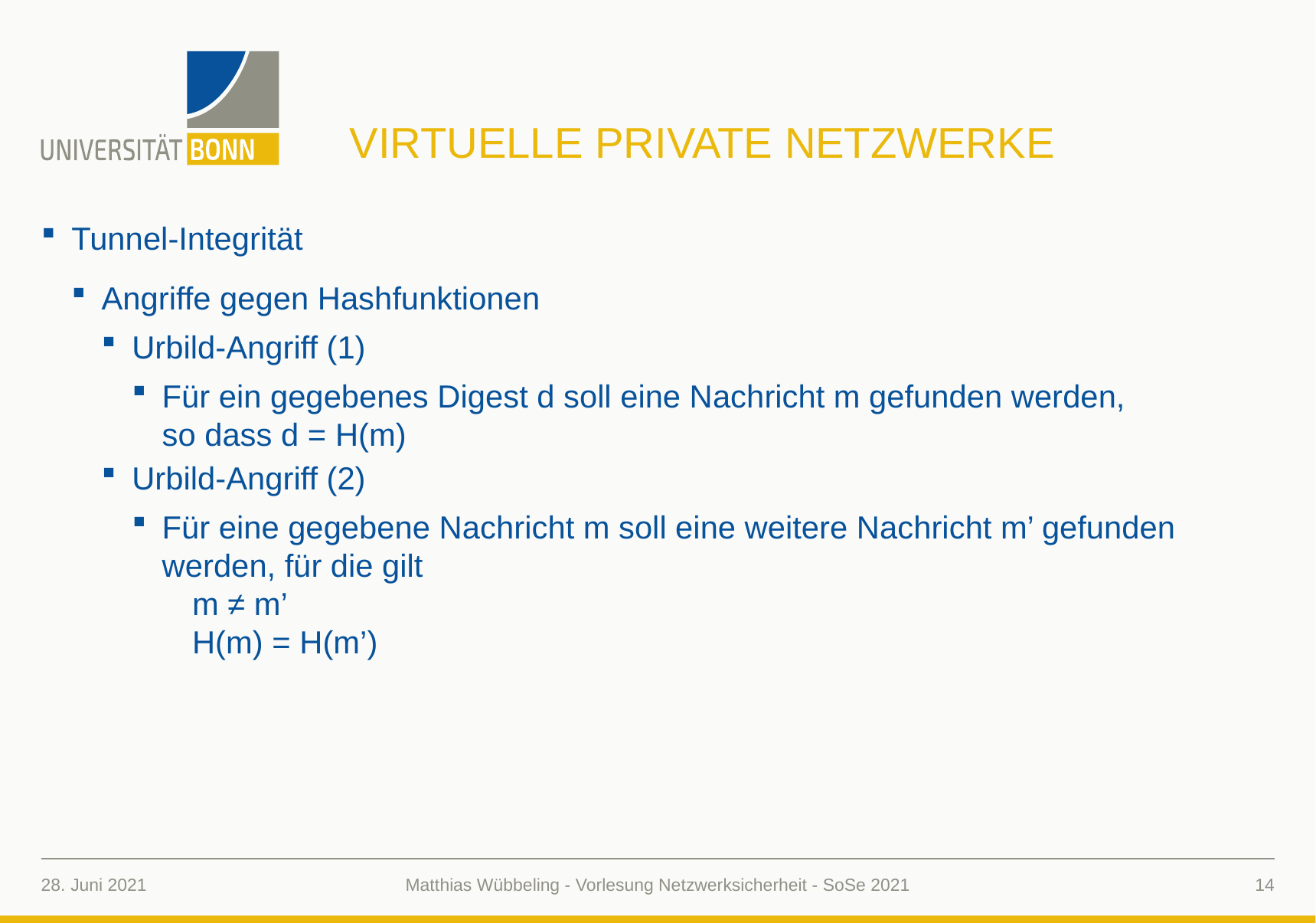

# Virtuelle Private Netzwerke
Tunnel-Integrität
Angriffe gegen Hashfunktionen
Urbild-Angriff (1)
Für ein gegebenes Digest d soll eine Nachricht m gefunden werden,
so dass d = H(m)
Urbild-Angriff (2)
Für eine gegebene Nachricht m soll eine weitere Nachricht m’ gefunden werden, für die gilt
	m ≠ m’
	H(m) = H(m’)

28. Juni 2021
14
Matthias Wübbeling - Vorlesung Netzwerksicherheit - SoSe 2021